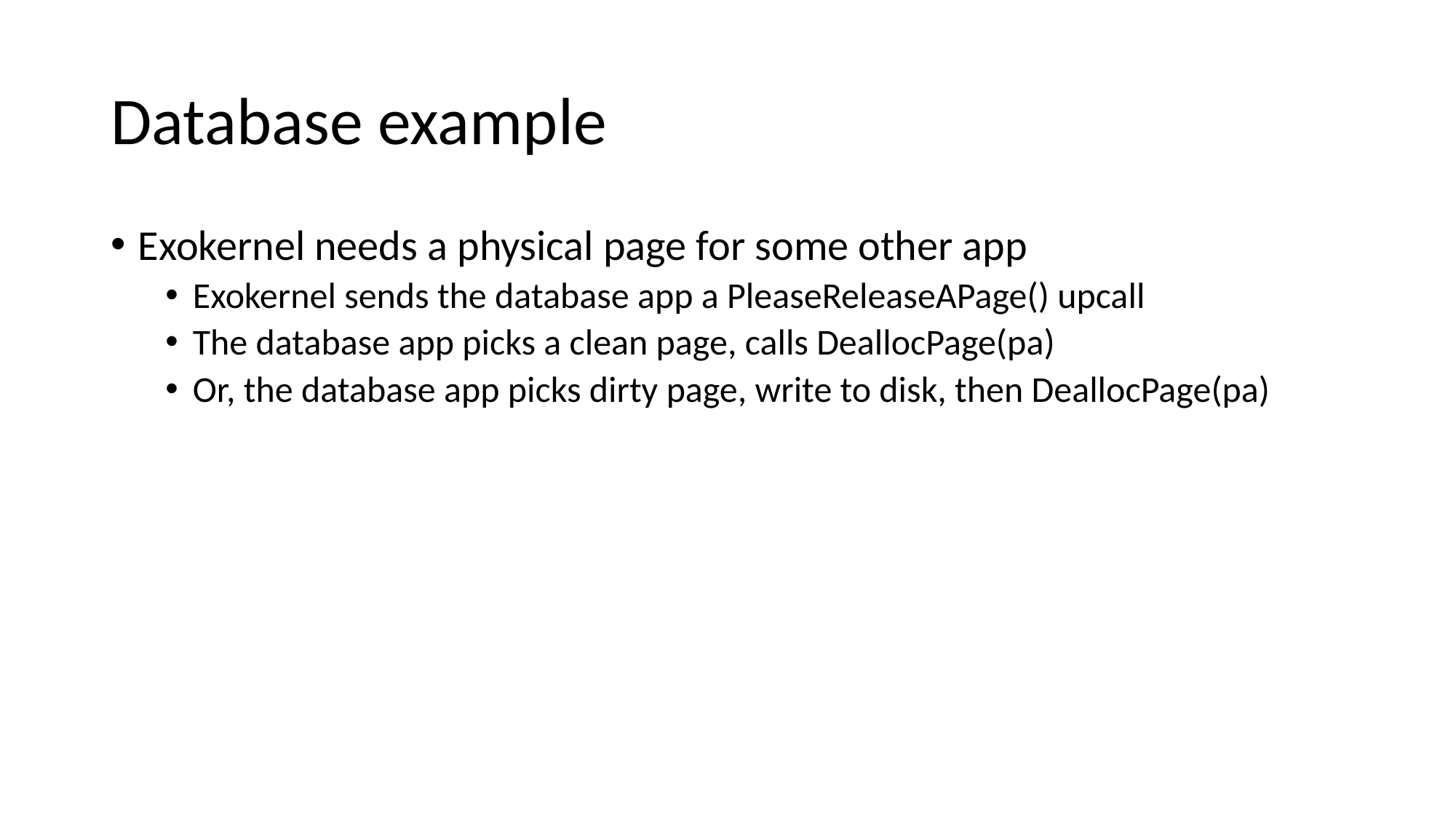

# Database example
Exokernel needs a physical page for some other app
Exokernel sends the database app a PleaseReleaseAPage() upcall
The database app picks a clean page, calls DeallocPage(pa)
Or, the database app picks dirty page, write to disk, then DeallocPage(pa)